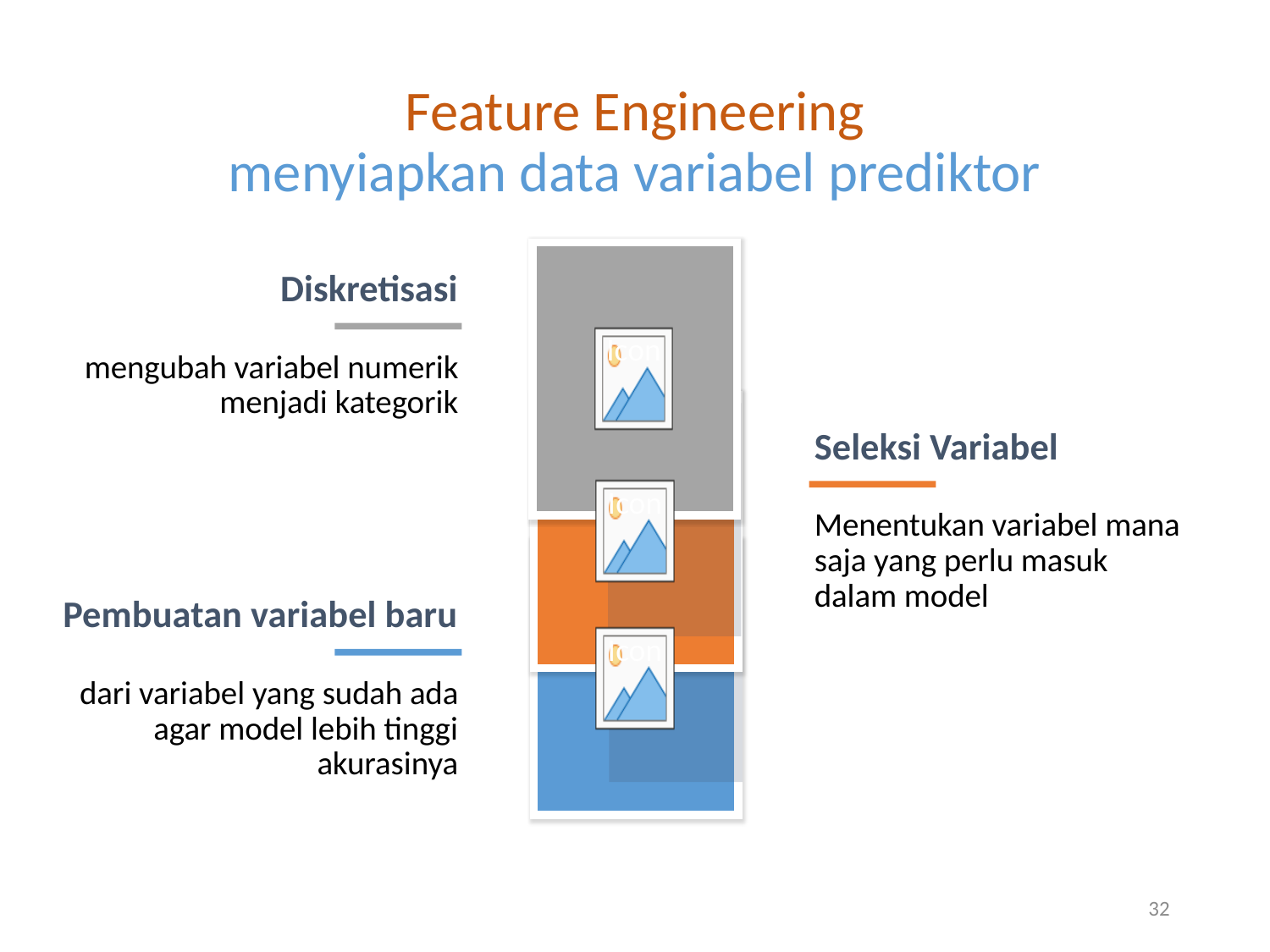

# Feature Engineering menyiapkan data variabel prediktor
Diskretisasi

mengubah variabel numerik menjadi kategorik
Seleksi Variabel

Menentukan variabel mana saja yang perlu masuk dalam model
Pembuatan variabel baru

dari variabel yang sudah ada agar model lebih tinggi akurasinya
32